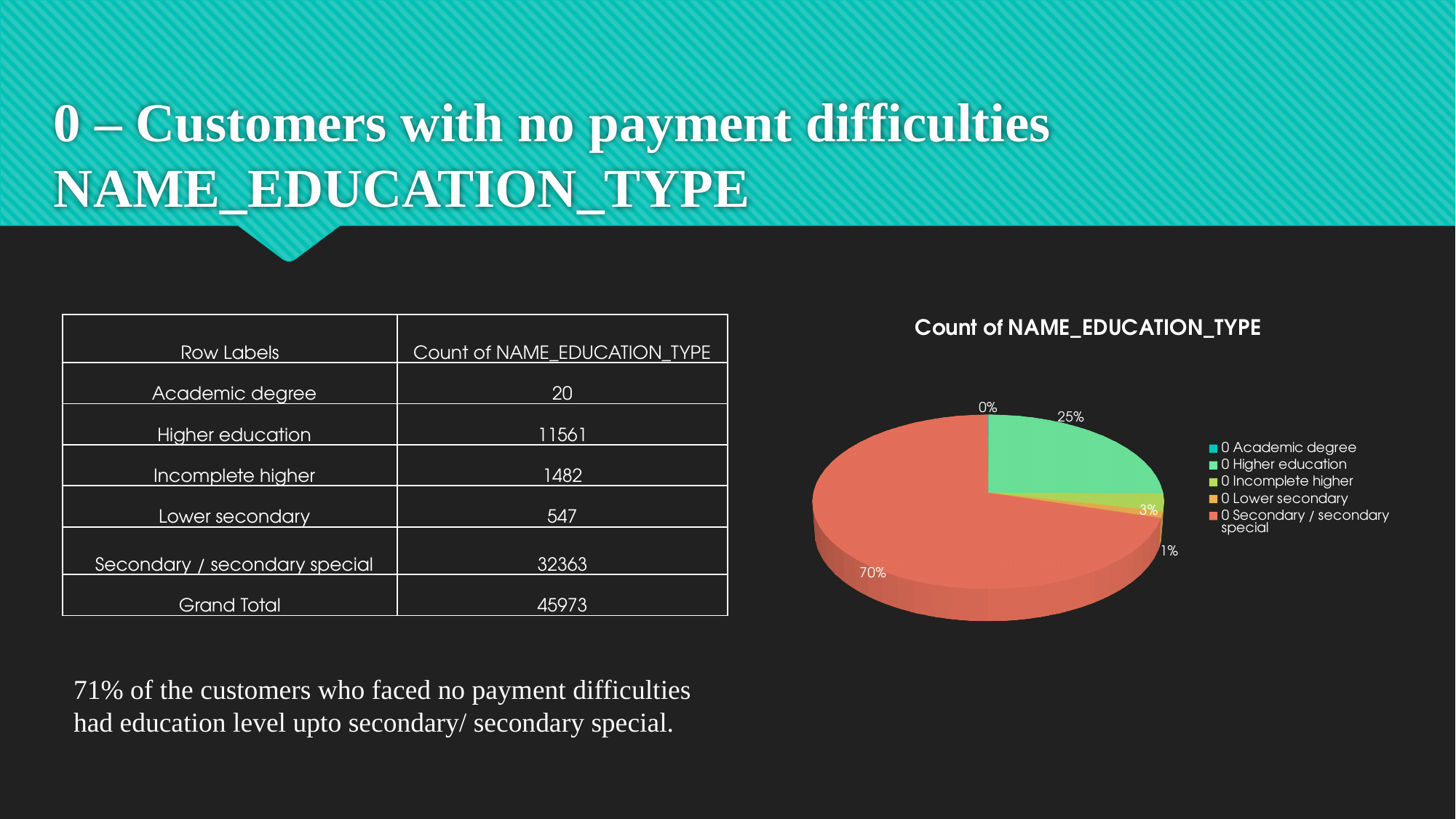

0 – Customers with no payment difficulties
NAME_EDUCATION_TYPE

[unsupported chart]

| Row Labels | Count of NAME\_EDUCATION\_TYPE |
| --- | --- |
| Academic degree | 20 |
| Higher education | 11561 |
| Incomplete higher | 1482 |
| Lower secondary | 547 |
| Secondary / secondary special | 32363 |
| Grand Total | 45973 |
71% of the customers who faced no payment difficulties had education level upto secondary/ secondary special.